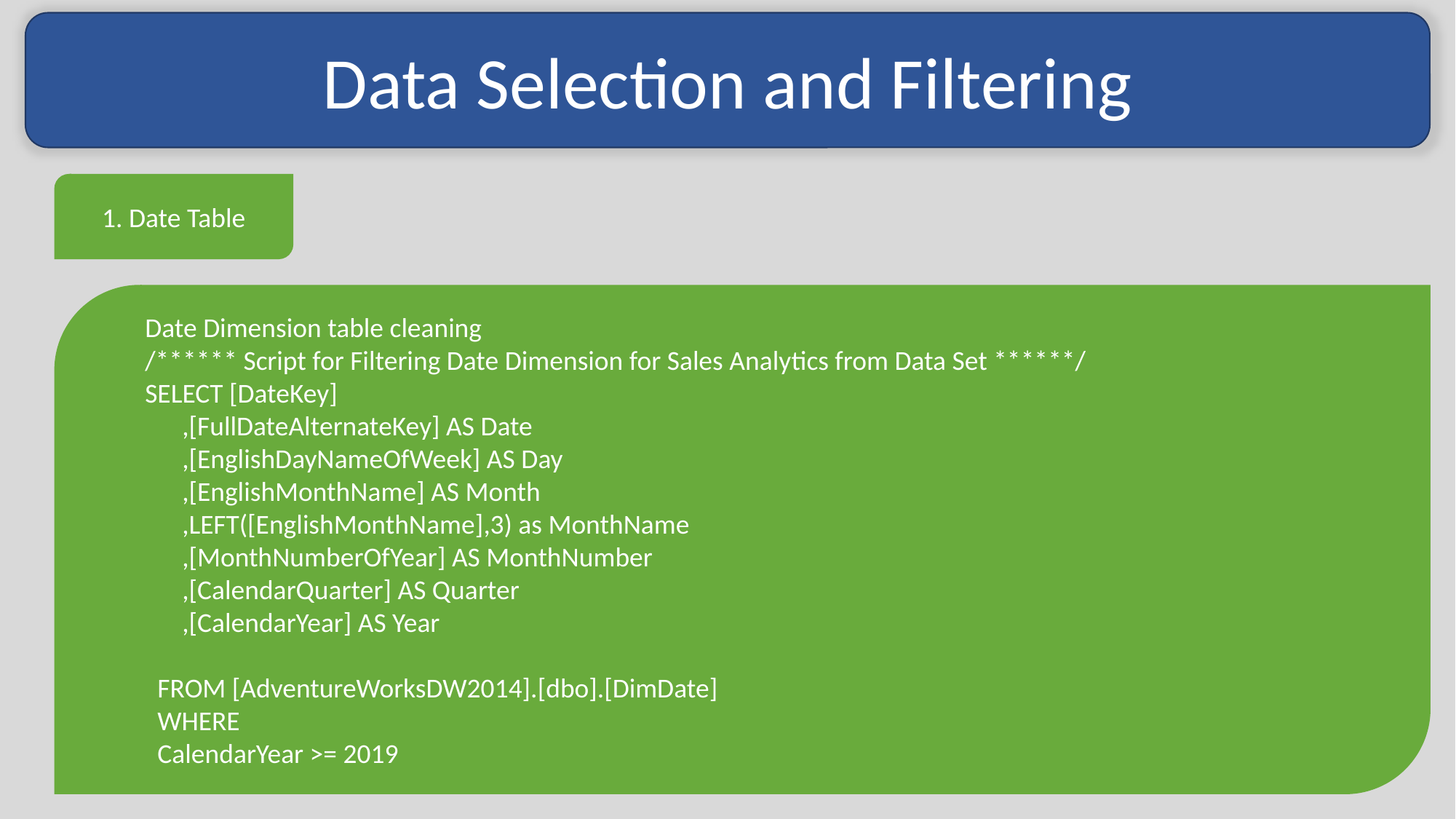

Data Selection and Filtering
1. Date Table
Date Dimension table cleaning
/****** Script for Filtering Date Dimension for Sales Analytics from Data Set ******/
SELECT [DateKey]
      ,[FullDateAlternateKey] AS Date
      ,[EnglishDayNameOfWeek] AS Day
      ,[EnglishMonthName] AS Month
      ,LEFT([EnglishMonthName],3) as MonthName
      ,[MonthNumberOfYear] AS MonthNumber
      ,[CalendarQuarter] AS Quarter
      ,[CalendarYear] AS Year

  FROM [AdventureWorksDW2014].[dbo].[DimDate]
  WHERE
  CalendarYear >= 2019